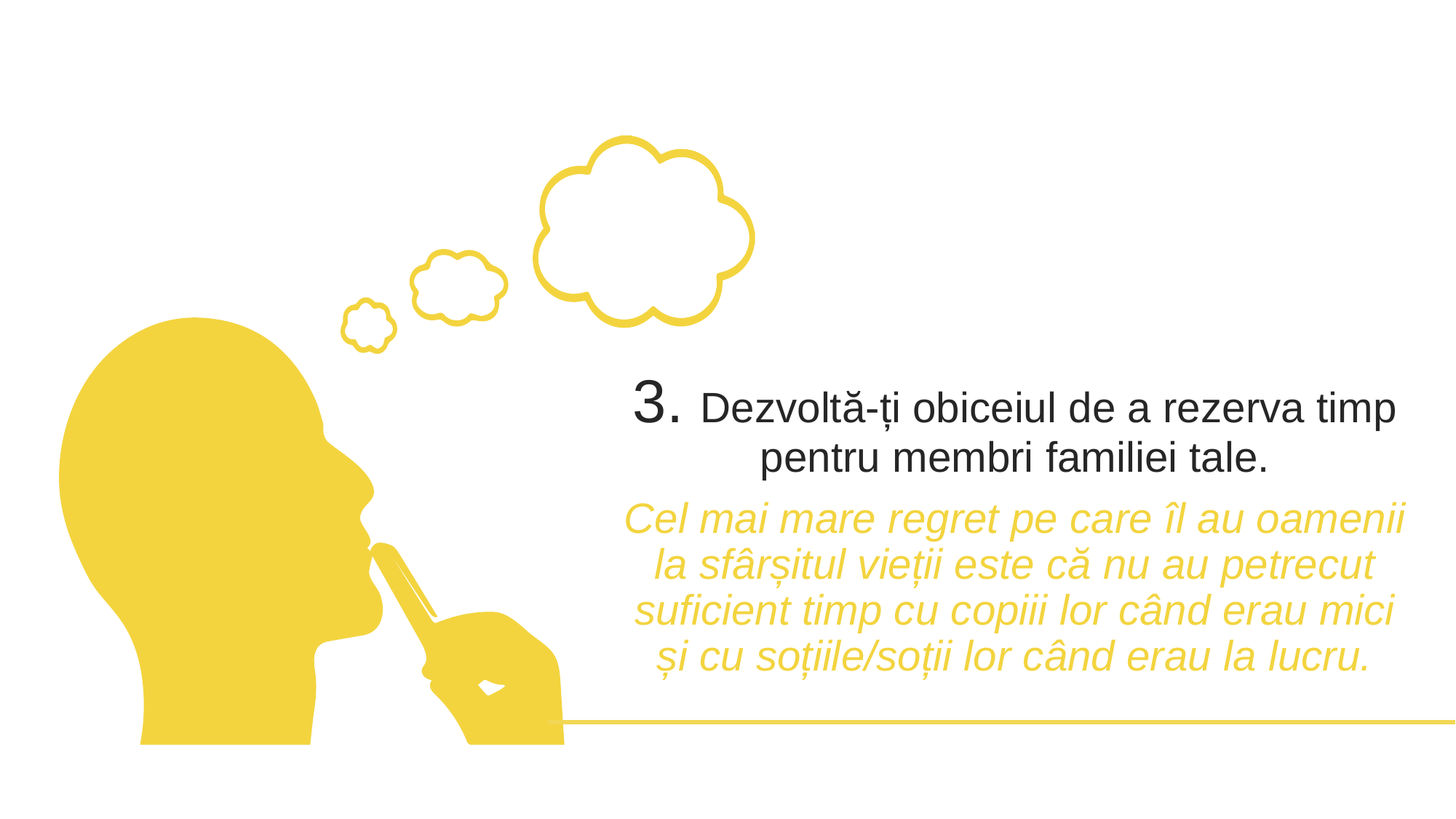

3. Dezvoltă-ți obiceiul de a rezerva timp pentru membri familiei tale.
Cel mai mare regret pe care îl au oamenii la sfârșitul vieții este că nu au petrecut suficient timp cu copiii lor când erau mici și cu soțiile/soții lor când erau la lucru.